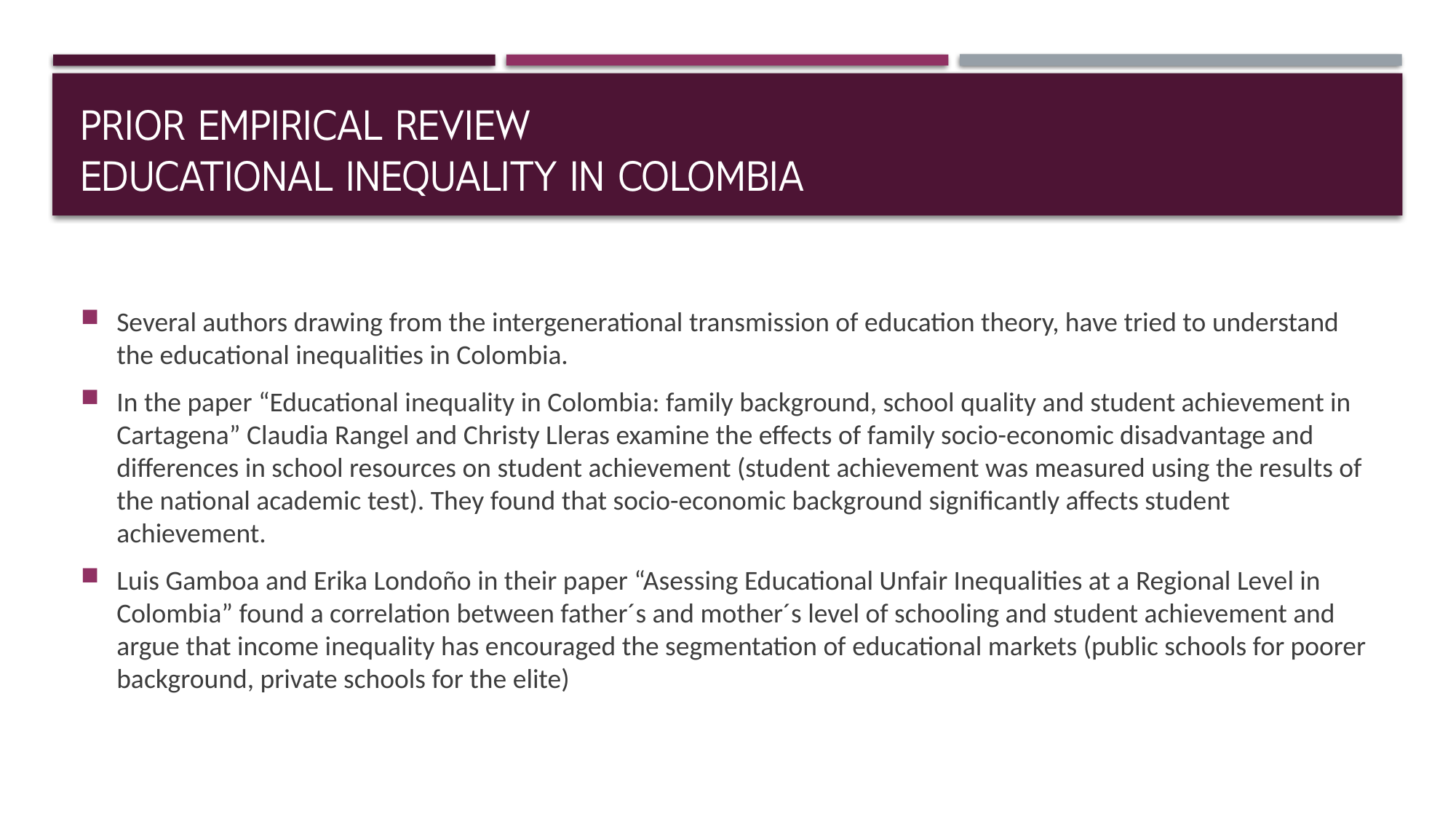

# PRIOR EMPIRICAL REVIEW EDUCATIONAL INEQUALITY IN COLOMBIA
Several authors drawing from the intergenerational transmission of education theory, have tried to understand the educational inequalities in Colombia.
In the paper “Educational inequality in Colombia: family background, school quality and student achievement in Cartagena” Claudia Rangel and Christy Lleras examine the effects of family socio-economic disadvantage and differences in school resources on student achievement (student achievement was measured using the results of the national academic test). They found that socio-economic background significantly affects student achievement.
Luis Gamboa and Erika Londoño in their paper “Asessing Educational Unfair Inequalities at a Regional Level in Colombia” found a correlation between father´s and mother´s level of schooling and student achievement and argue that income inequality has encouraged the segmentation of educational markets (public schools for poorer background, private schools for the elite)